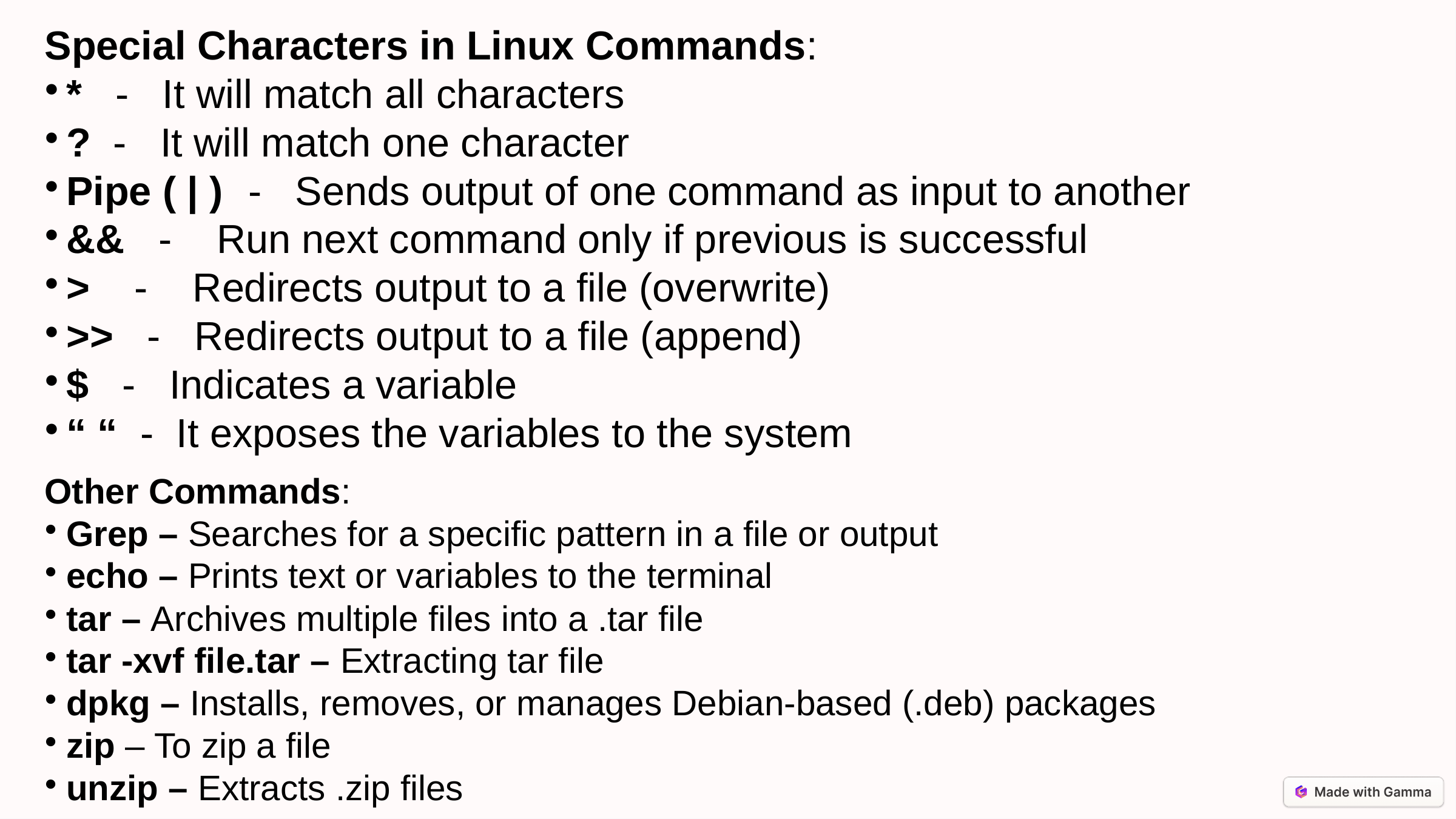

Special Characters in Linux Commands:
*   -   It will match all characters
?  -   It will match one character
Pipe ( | ) 	-   Sends output of one command as input to another
&&   -    Run next command only if previous is successful
>    -    Redirects output to a file (overwrite)
>>   -   Redirects output to a file (append)
$   -   Indicates a variable
“ “  -  It exposes the variables to the system
Other Commands:
Grep – Searches for a specific pattern in a file or output
echo – Prints text or variables to the terminal
tar – Archives multiple files into a .tar file
tar -xvf file.tar – Extracting tar file
dpkg – Installs, removes, or manages Debian-based (.deb) packages
zip – To zip a file
unzip – Extracts .zip files